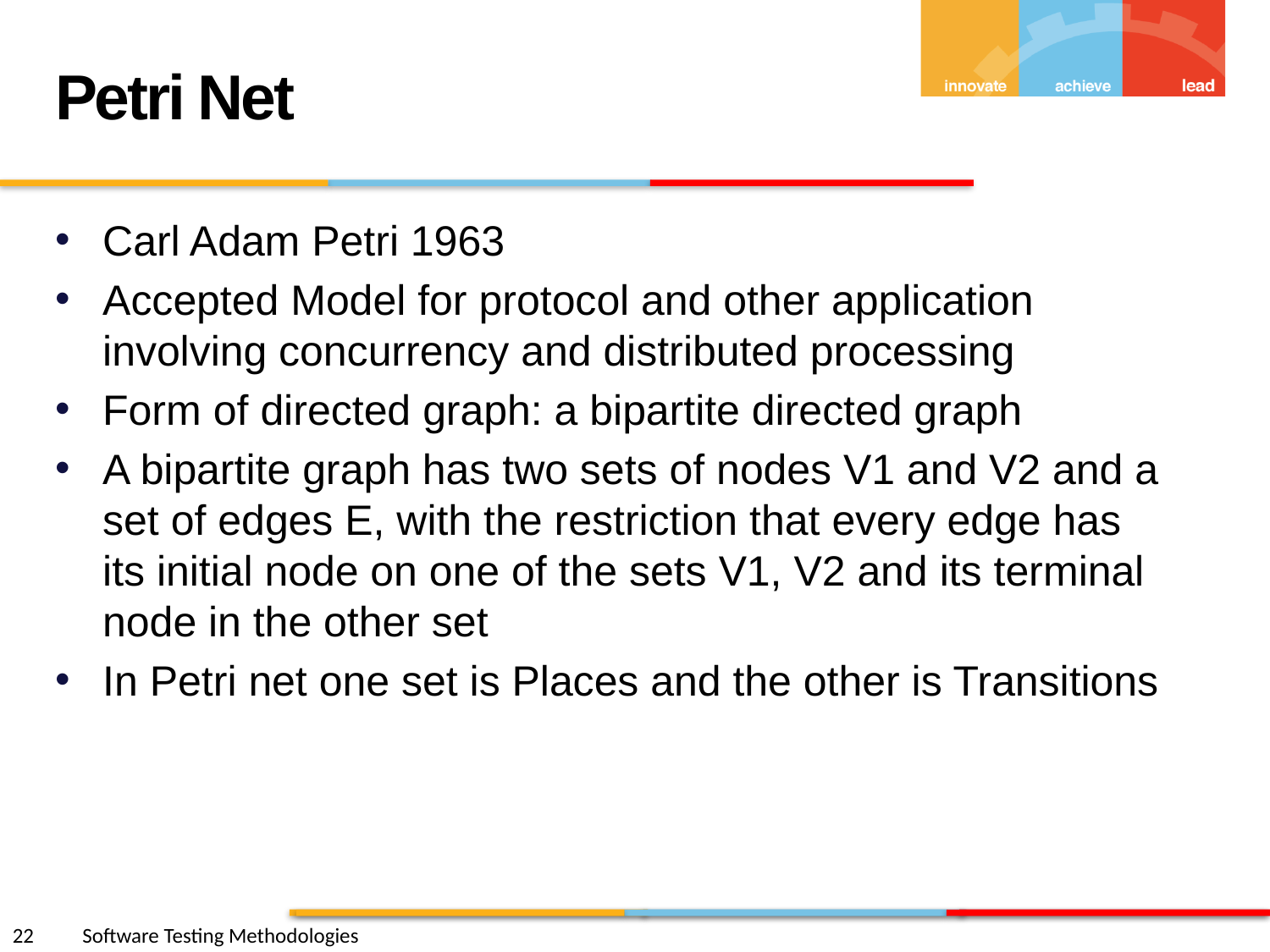

Petri Net
Carl Adam Petri 1963
Accepted Model for protocol and other application involving concurrency and distributed processing
Form of directed graph: a bipartite directed graph
A bipartite graph has two sets of nodes V1 and V2 and a set of edges E, with the restriction that every edge has its initial node on one of the sets V1, V2 and its terminal node in the other set
In Petri net one set is Places and the other is Transitions